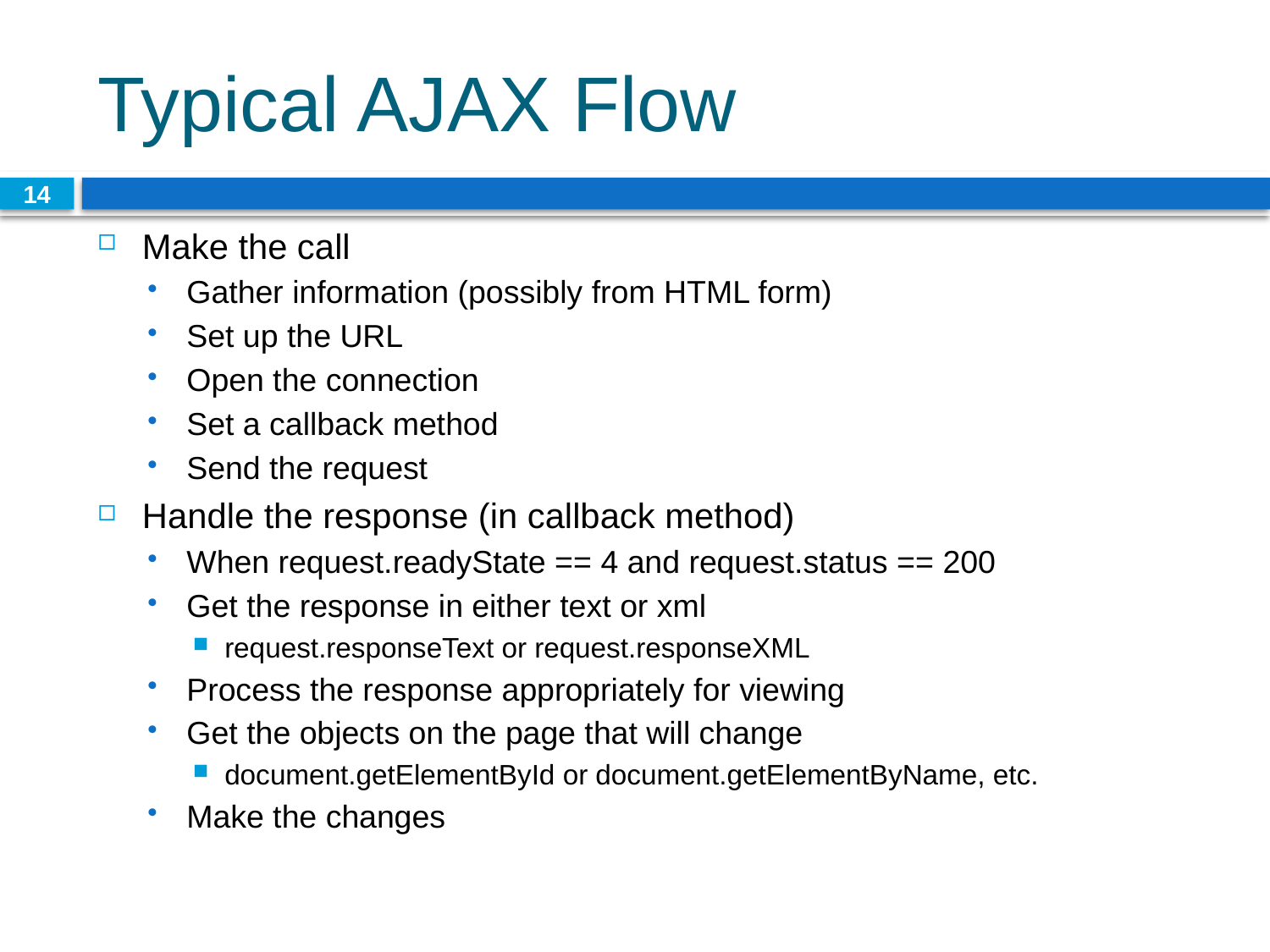

# Typical AJAX Flow
14
Make the call
Gather information (possibly from HTML form)
Set up the URL
Open the connection
Set a callback method
Send the request
Handle the response (in callback method)
When request.readyState == 4 and request.status == 200
Get the response in either text or xml
request.responseText or request.responseXML
Process the response appropriately for viewing
Get the objects on the page that will change
document.getElementById or document.getElementByName, etc.
Make the changes